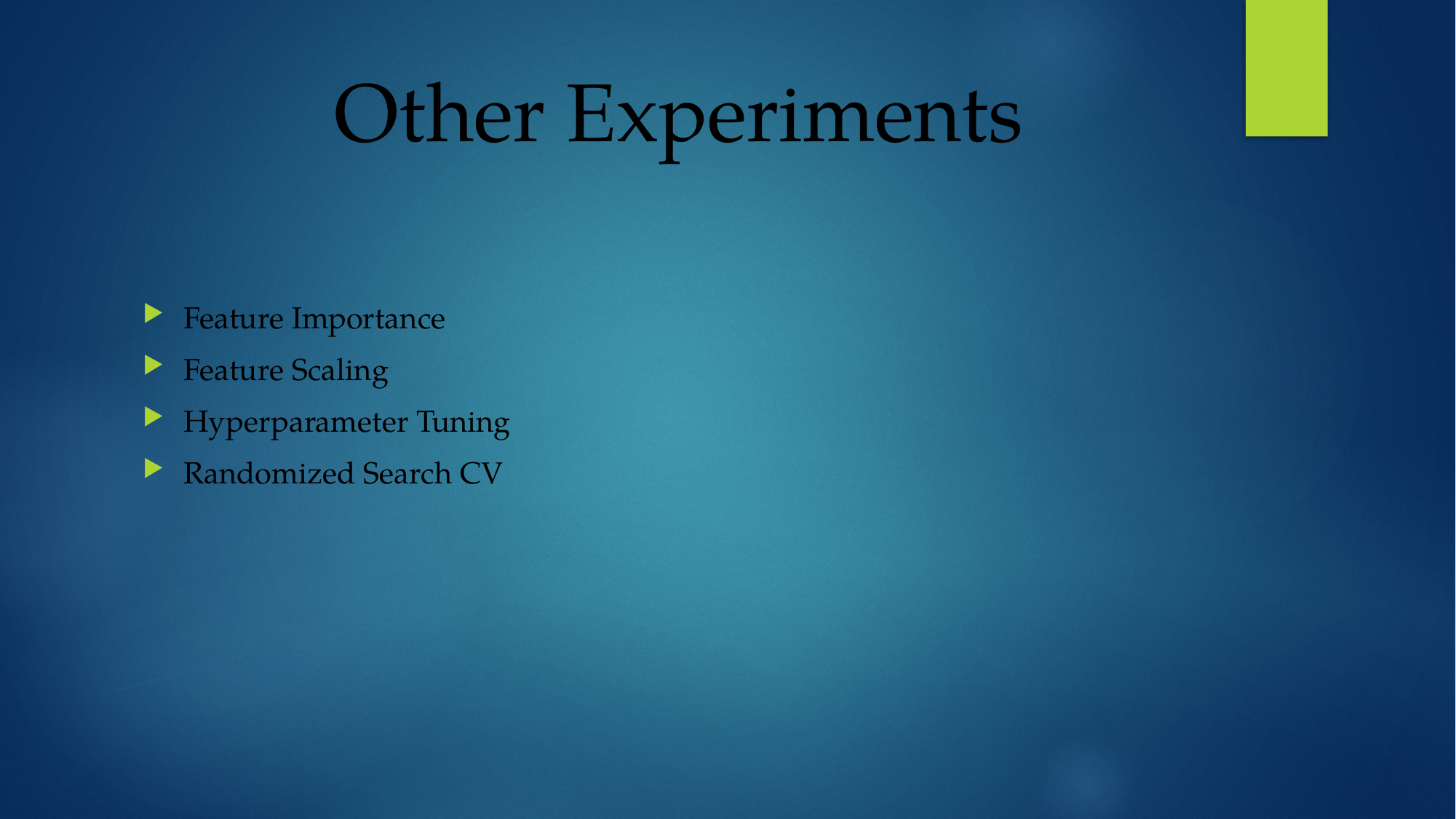

# Other Experiments

Feature Importance
Feature Scaling
Hyperparameter Tuning
Randomized Search CV